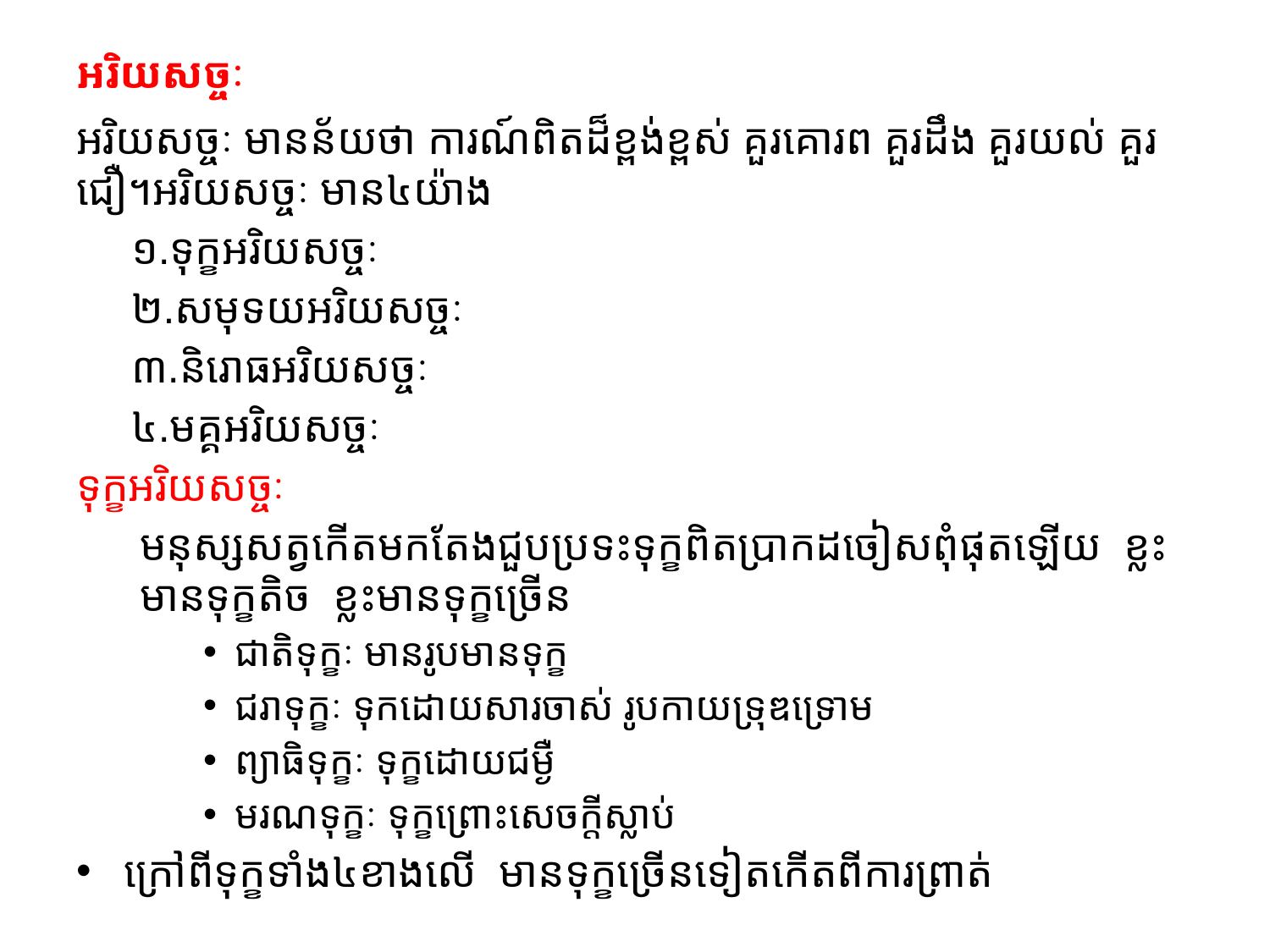

# អរិយសច្ចៈ
អរិយសច្ចៈ មានន័យថា ការណ៍ពិតដ៏ខ្ពង់ខ្ពស់ គួរគោរព គួរដឹង គួរយល់ គួរជឿ។អរិយសច្ចៈ មាន៤យ៉ាង
     ១.ទុក្ខអរិយសច្ចៈ
     ២.សមុទយអរិយសច្ចៈ
     ៣.និរោធអរិយសច្ចៈ
     ៤.មគ្គអរិយសច្ចៈ
ទុក្ខអរិយសច្ចៈ
មនុស្សសត្វកើតមកតែងជួបប្រទះទុក្ខពិតប្រាកដចៀសពុំផុតឡើយ  ខ្លះមានទុក្ខតិច  ខ្លះមានទុក្ខច្រើន
ជាតិទុក្ខៈ មានរូបមានទុក្ខ
ជរាទុក្ខៈ ទុកដោយសារចាស់ រូបកាយទ្រុឌទ្រោម
ព្យាធិទុក្ខៈ ទុក្ខដោយជម្ងឺ
មរណទុក្ខៈ ទុក្ខព្រោះសេចក្តីស្លាប់
ក្រៅពីទុក្ខទាំង៤ខាងលើ  មានទុក្ខច្រើនទៀតកើតពីការព្រាត់